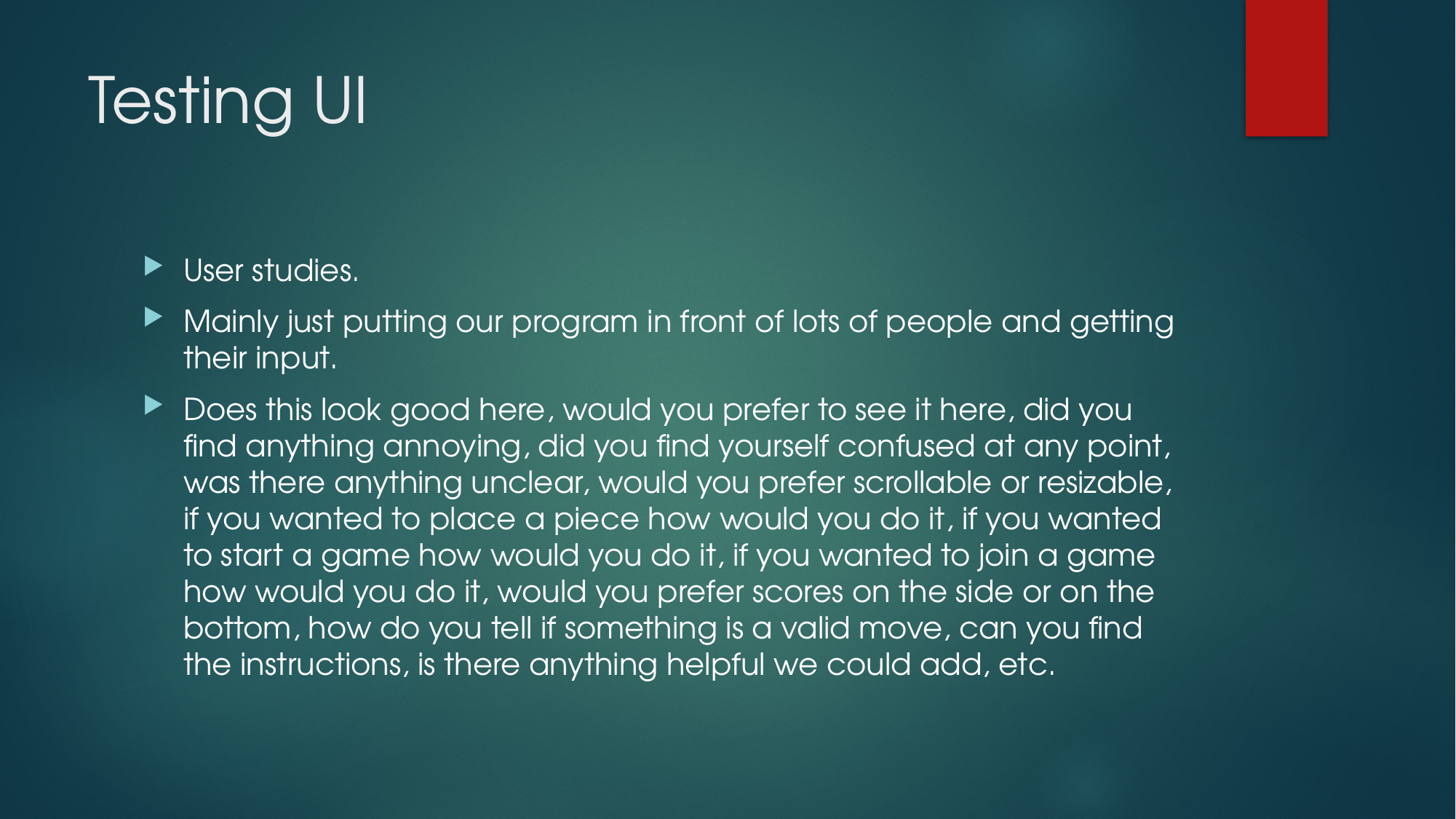

# Testing UI
User studies.
Mainly just putting our program in front of lots of people and getting their input.
Does this look good here, would you prefer to see it here, did you find anything annoying, did you find yourself confused at any point, was there anything unclear, would you prefer scrollable or resizable, if you wanted to place a piece how would you do it, if you wanted to start a game how would you do it, if you wanted to join a game how would you do it, would you prefer scores on the side or on the bottom, how do you tell if something is a valid move, can you find the instructions, is there anything helpful we could add, etc.